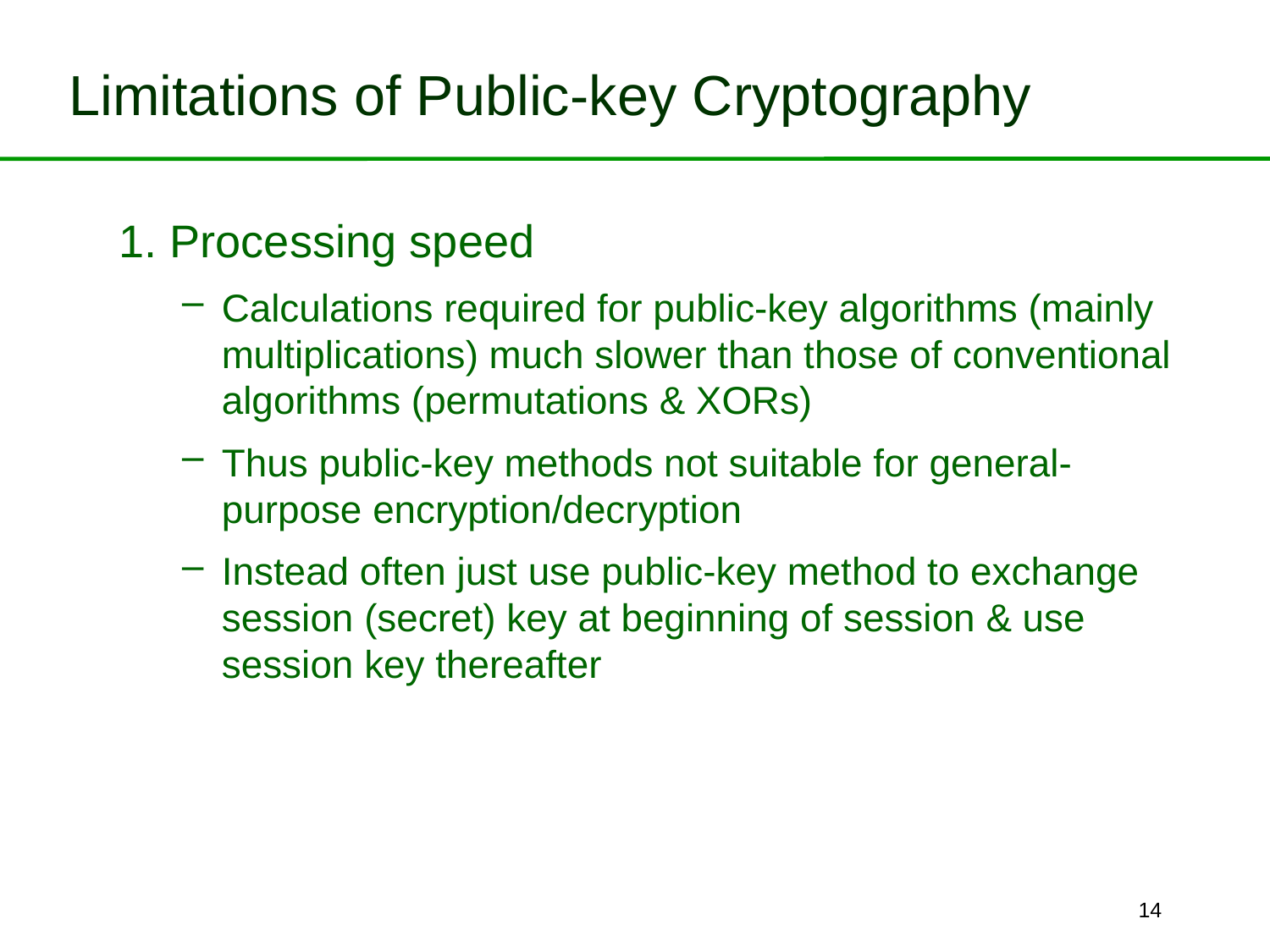

# Limitations of Public-key Cryptography
1. Processing speed
Calculations required for public-key algorithms (mainly multiplications) much slower than those of conventional algorithms (permutations & XORs)
Thus public-key methods not suitable for general-purpose encryption/decryption
Instead often just use public-key method to exchange session (secret) key at beginning of session & use session key thereafter
14